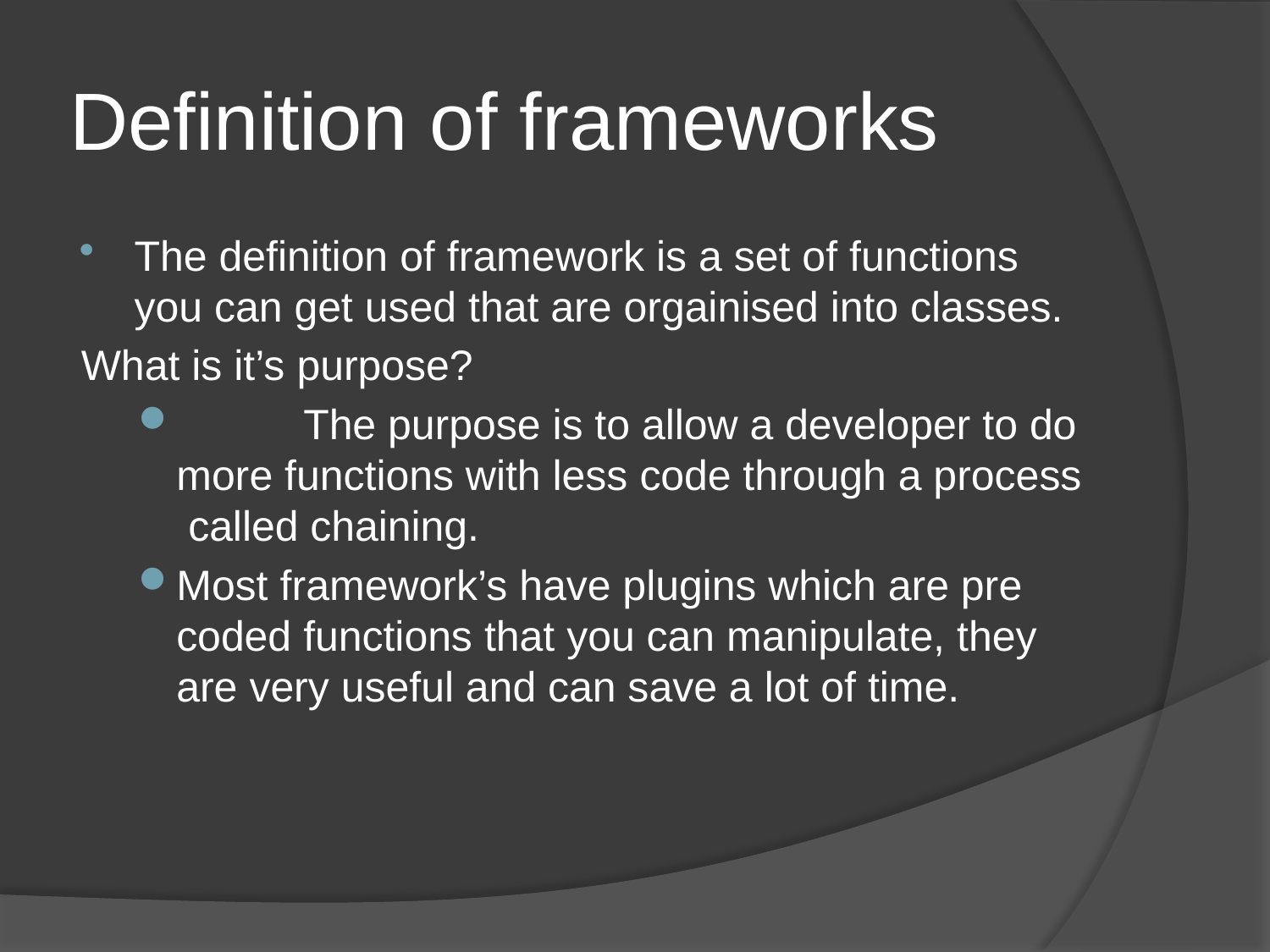

# Definition of frameworks
The definition of framework is a set of functions you can get used that are orgainised into classes.
What is it’s purpose?
	The purpose is to allow a developer to do more functions with less code through a process  called chaining.
Most framework’s have plugins which are pre coded functions that you can manipulate, they  are very useful and can save a lot of time.